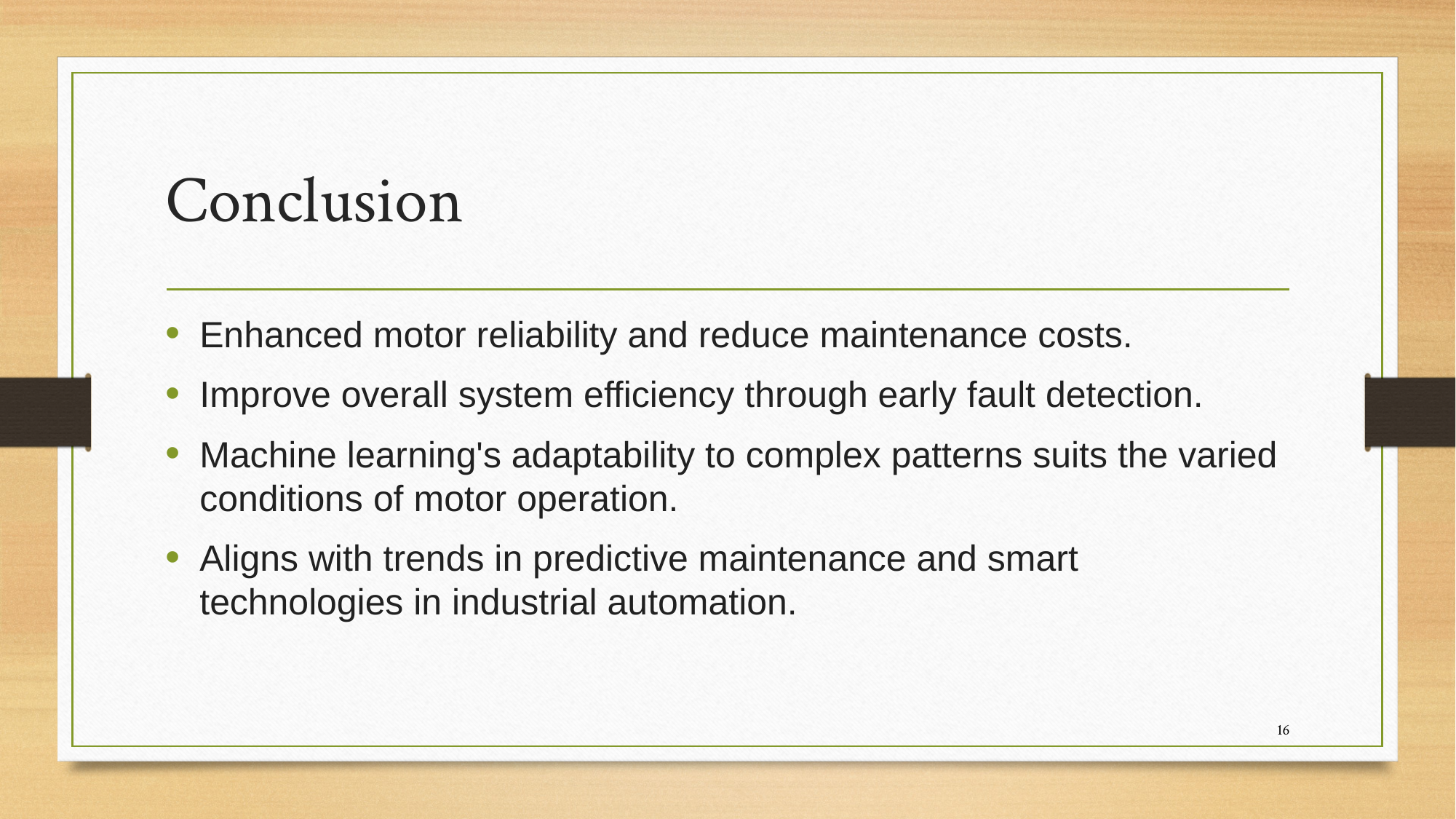

# Conclusion
Enhanced motor reliability and reduce maintenance costs.
Improve overall system efficiency through early fault detection.
Machine learning's adaptability to complex patterns suits the varied conditions of motor operation.
Aligns with trends in predictive maintenance and smart technologies in industrial automation.
16